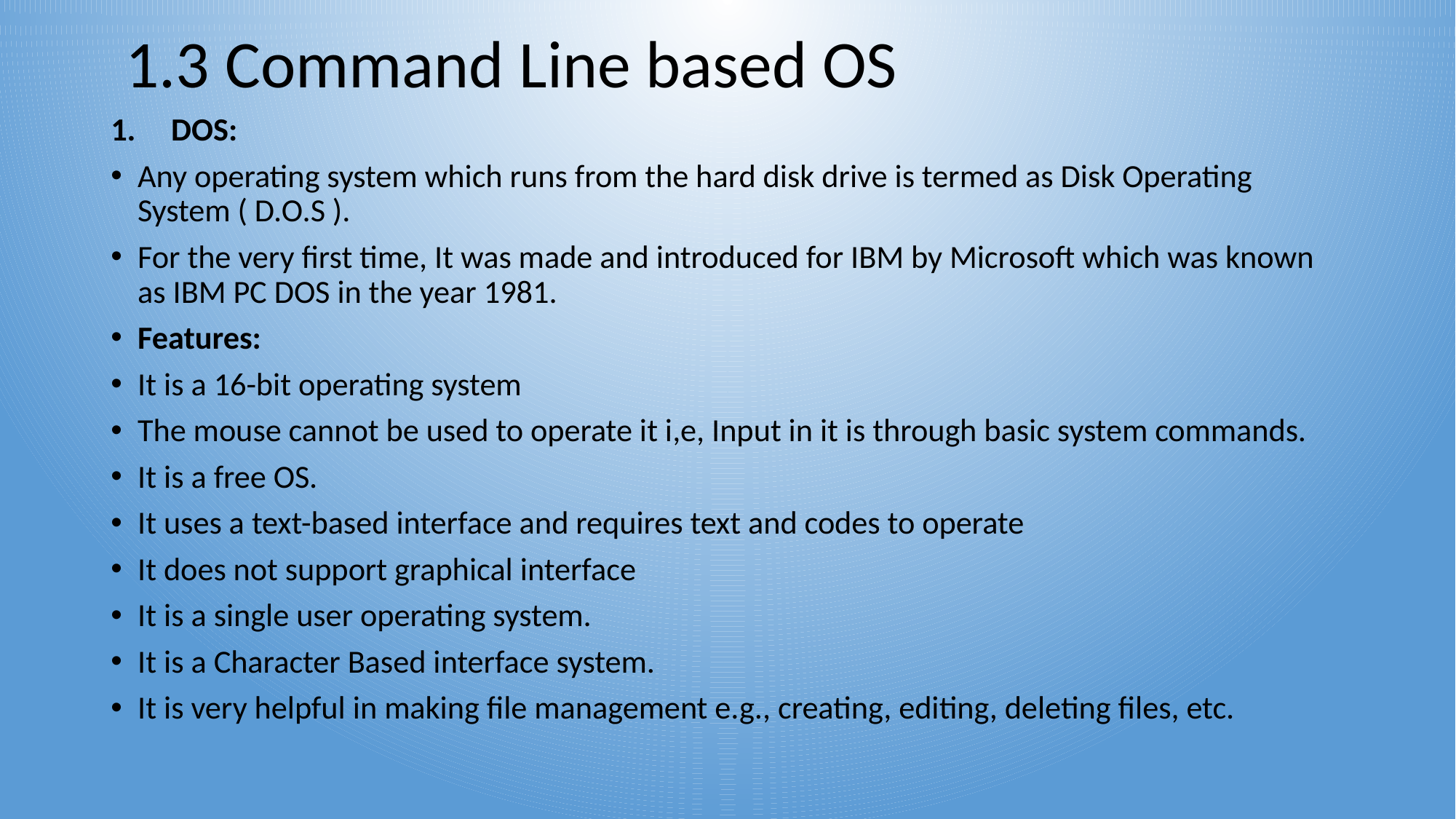

# 1.3 Command Line based OS
DOS:
Any operating system which runs from the hard disk drive is termed as Disk Operating System ( D.O.S ).
For the very first time, It was made and introduced for IBM by Microsoft which was known as IBM PC DOS in the year 1981.
Features:
It is a 16-bit operating system
The mouse cannot be used to operate it i,e, Input in it is through basic system commands.
It is a free OS.
It uses a text-based interface and requires text and codes to operate
It does not support graphical interface
It is a single user operating system.
It is a Character Based interface system.
It is very helpful in making file management e.g., creating, editing, deleting files, etc.